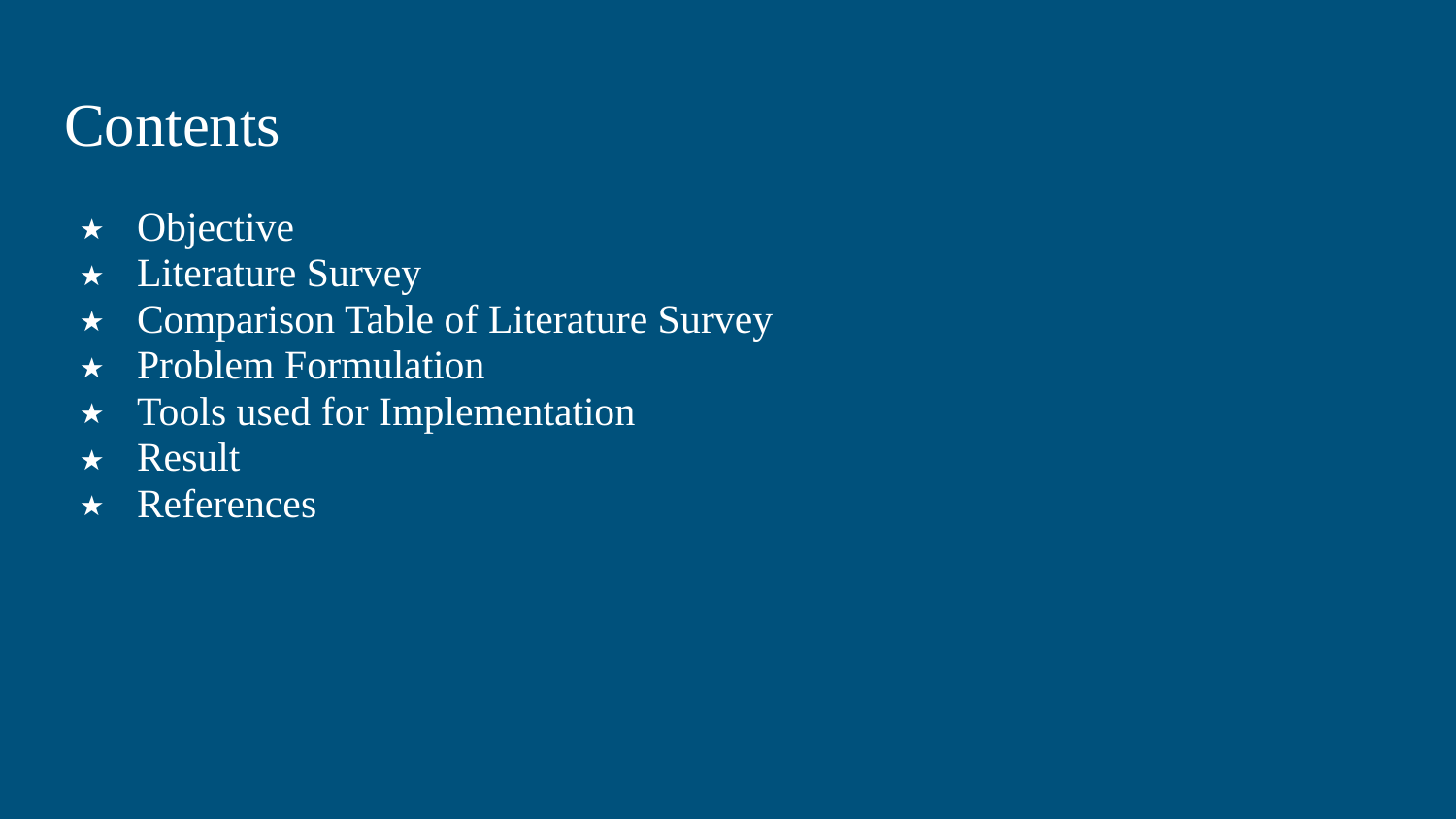

# Contents
Objective
Literature Survey
Comparison Table of Literature Survey
Problem Formulation
Tools used for Implementation
Result
References